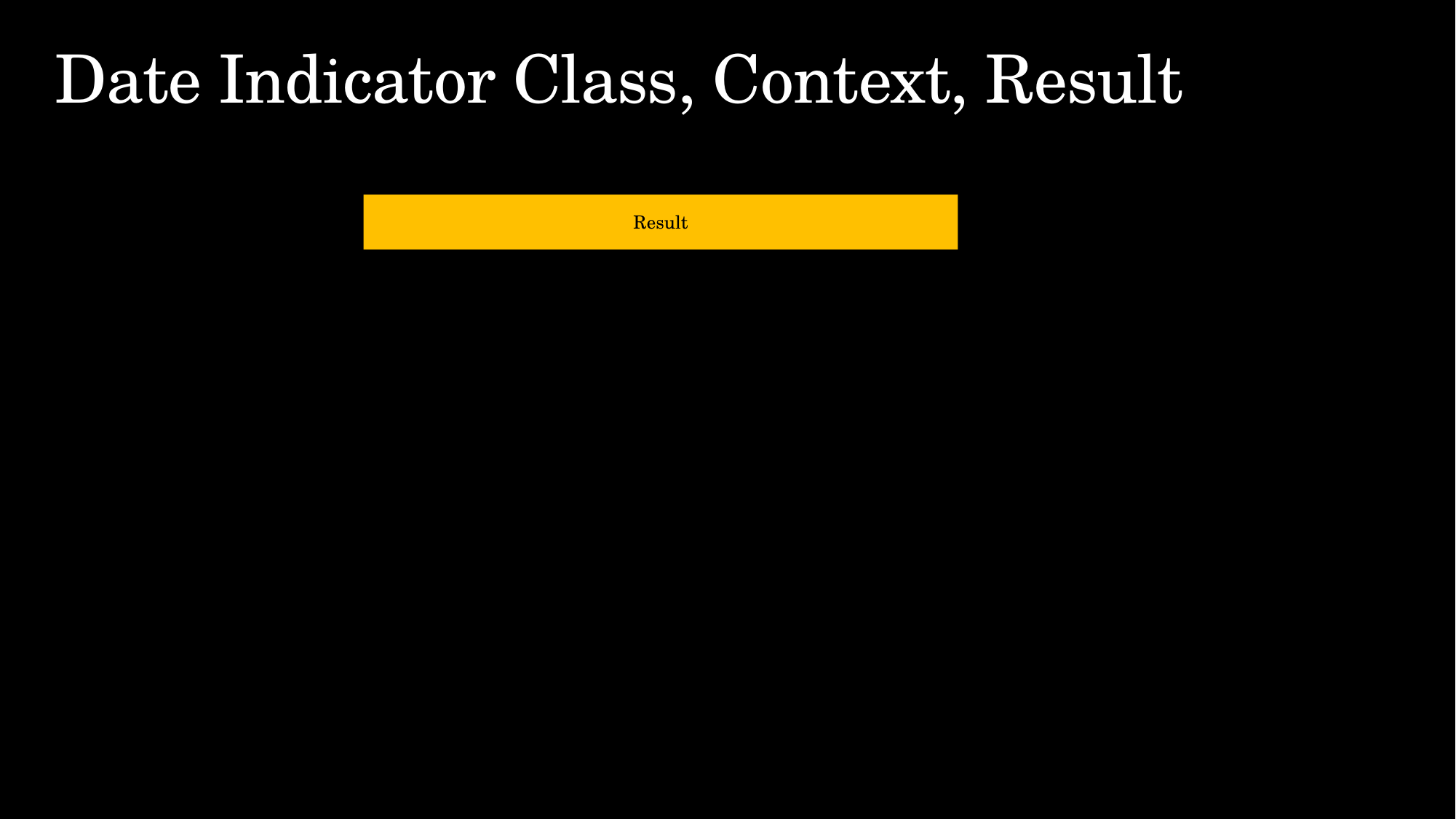

# Date Indicator Class, Context, Result
Result